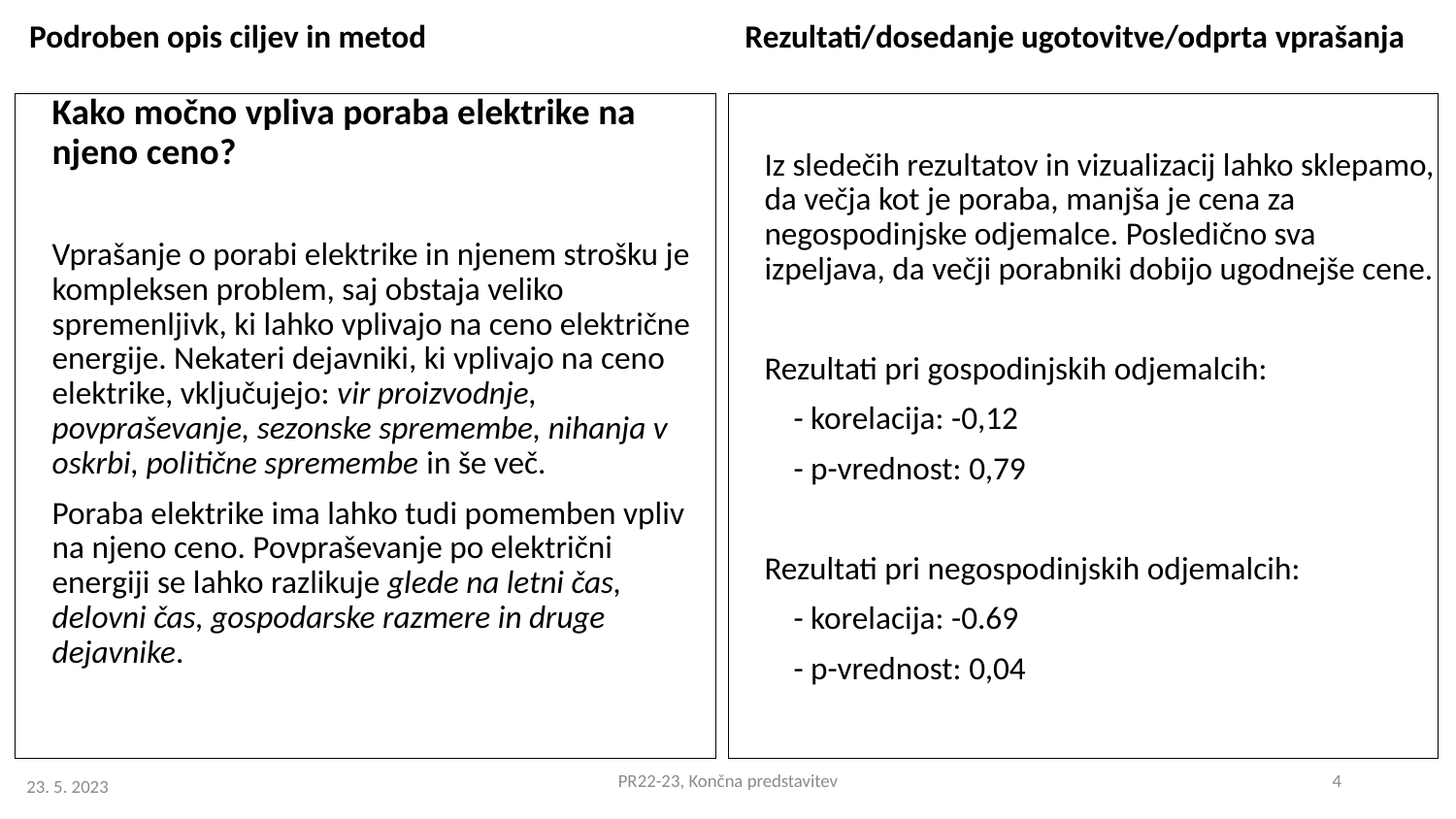

Podroben opis ciljev in metod
Rezultati/dosedanje ugotovitve/odprta vprašanja
# Kako močno vpliva poraba elektrike na njeno ceno?

Vprašanje o porabi elektrike in njenem strošku je kompleksen problem, saj obstaja veliko spremenljivk, ki lahko vplivajo na ceno električne energije. Nekateri dejavniki, ki vplivajo na ceno elektrike, vključujejo: vir proizvodnje, povpraševanje, sezonske spremembe, nihanja v oskrbi, politične spremembe in še več.
Poraba elektrike ima lahko tudi pomemben vpliv na njeno ceno. Povpraševanje po električni energiji se lahko razlikuje glede na letni čas, delovni čas, gospodarske razmere in druge dejavnike.

Iz sledečih rezultatov in vizualizacij lahko sklepamo, da večja kot je poraba, manjša je cena za negospodinjske odjemalce. Posledično sva izpeljava, da večji porabniki dobijo ugodnejše cene.

Rezultati pri gospodinjskih odjemalcih:
    - korelacija: -0,12
    - p-vrednost: 0,79

Rezultati pri negospodinjskih odjemalcih:
    - korelacija: -0.69
    - p-vrednost: 0,04

PR22-23, Končna predstavitev
4
23. 5. 2023